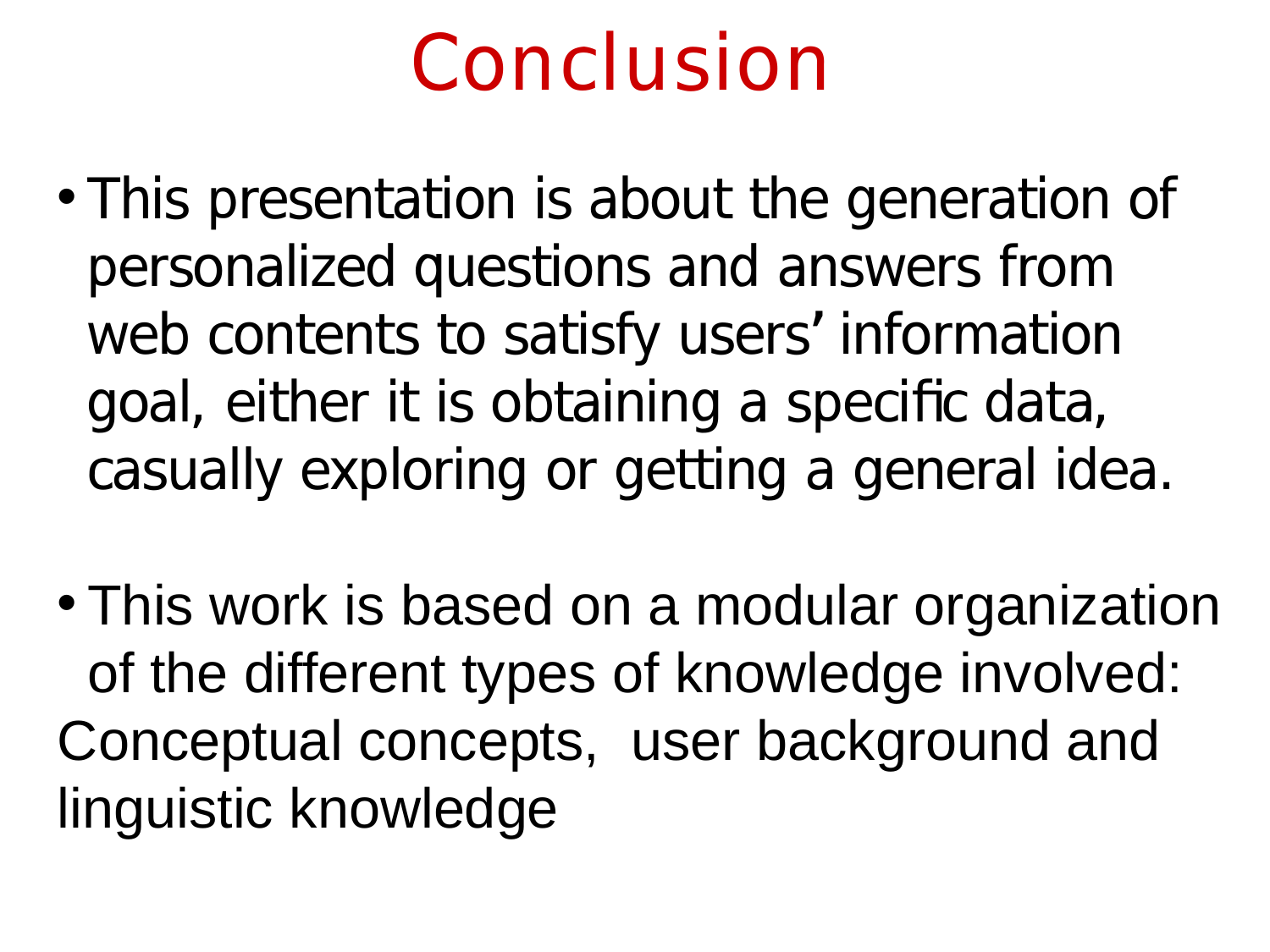

Conclusion
This presentation is about the generation of personalized questions and answers from web contents to satisfy users’ information goal, either it is obtaining a specific data,  casually exploring or getting a general idea.

This work is based on a modular organization of the different types of knowledge involved:
Conceptual concepts,  user background and
linguistic knowledge